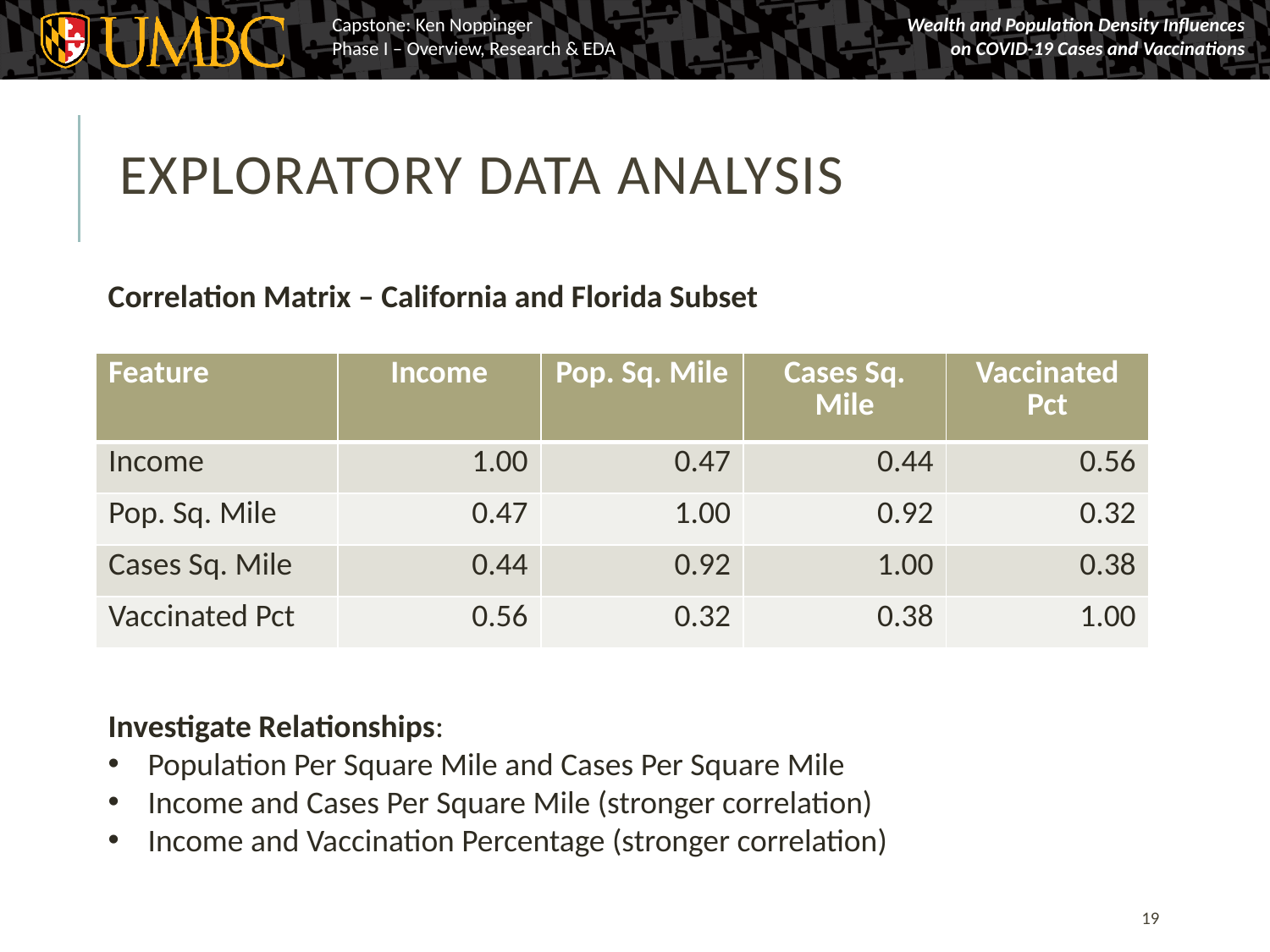

# Exploratory Data Analysis
Correlation Matrix – California and Florida Subset
| Feature | Income | Pop. Sq. Mile | Cases Sq. Mile | Vaccinated Pct |
| --- | --- | --- | --- | --- |
| Income | 1.00 | 0.47 | 0.44 | 0.56 |
| Pop. Sq. Mile | 0.47 | 1.00 | 0.92 | 0.32 |
| Cases Sq. Mile | 0.44 | 0.92 | 1.00 | 0.38 |
| Vaccinated Pct | 0.56 | 0.32 | 0.38 | 1.00 |
Investigate Relationships:
Population Per Square Mile and Cases Per Square Mile
Income and Cases Per Square Mile (stronger correlation)
Income and Vaccination Percentage (stronger correlation)
19